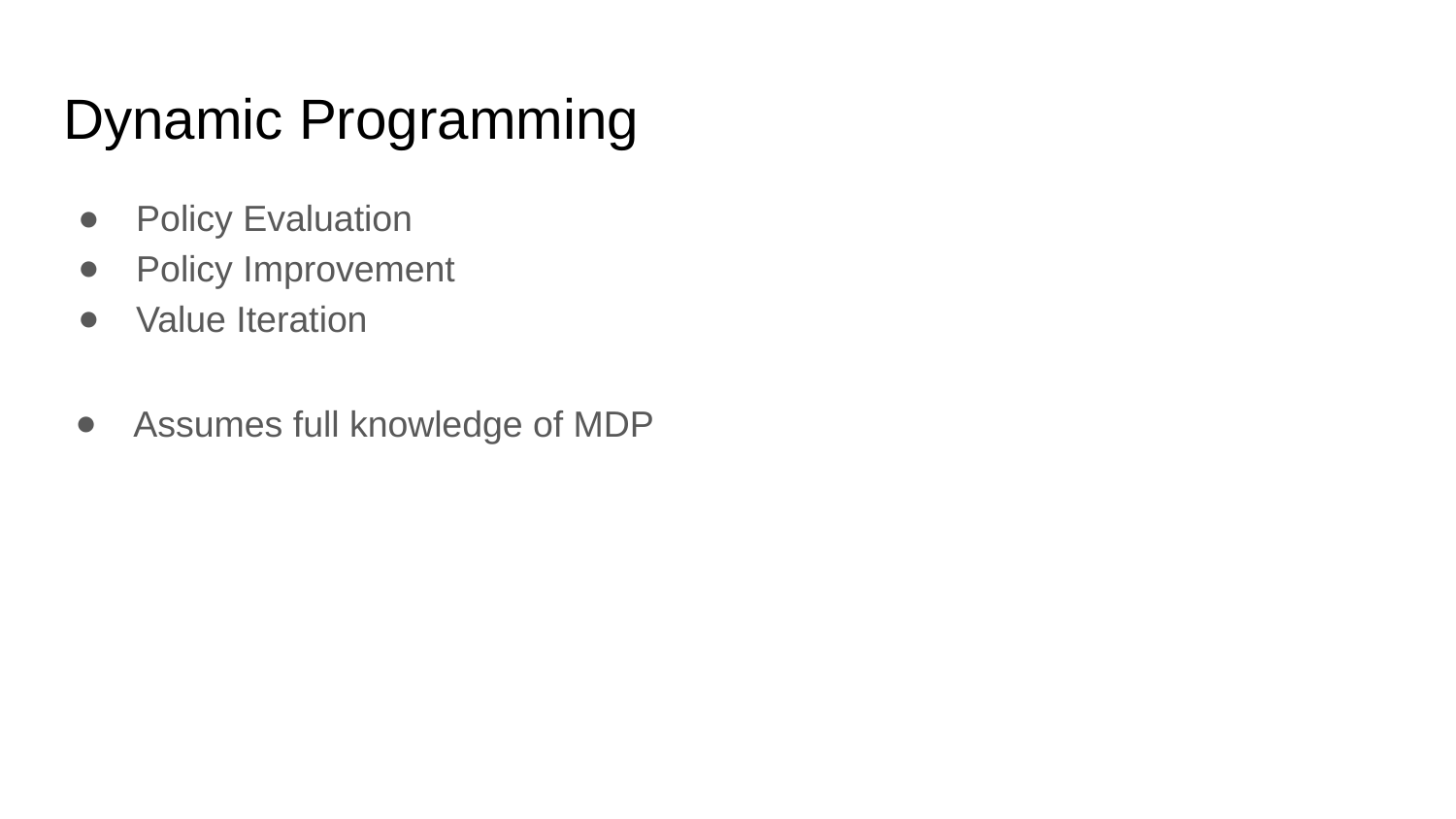

# Dynamic Programming
Policy Evaluation
Policy Improvement
Value Iteration
Assumes full knowledge of MDP